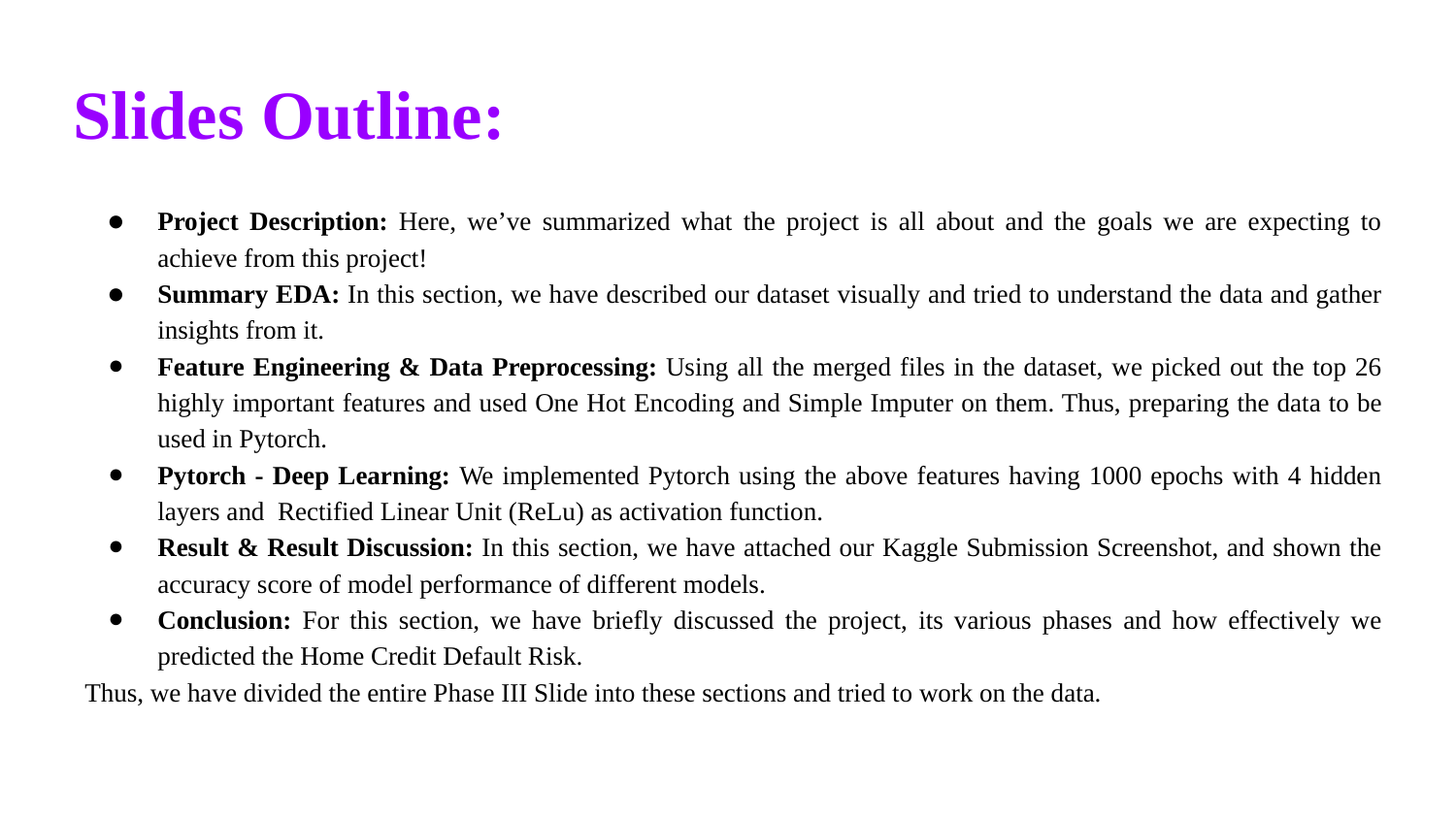

Slides Outline:
Project Description: Here, we’ve summarized what the project is all about and the goals we are expecting to achieve from this project!
Summary EDA: In this section, we have described our dataset visually and tried to understand the data and gather insights from it.
Feature Engineering & Data Preprocessing: Using all the merged files in the dataset, we picked out the top 26 highly important features and used One Hot Encoding and Simple Imputer on them. Thus, preparing the data to be used in Pytorch.
Pytorch - Deep Learning: We implemented Pytorch using the above features having 1000 epochs with 4 hidden layers and  Rectified Linear Unit (ReLu) as activation function.
Result & Result Discussion: In this section, we have attached our Kaggle Submission Screenshot, and shown the accuracy score of model performance of different models.
Conclusion: For this section, we have briefly discussed the project, its various phases and how effectively we predicted the Home Credit Default Risk.
Thus, we have divided the entire Phase III Slide into these sections and tried to work on the data.